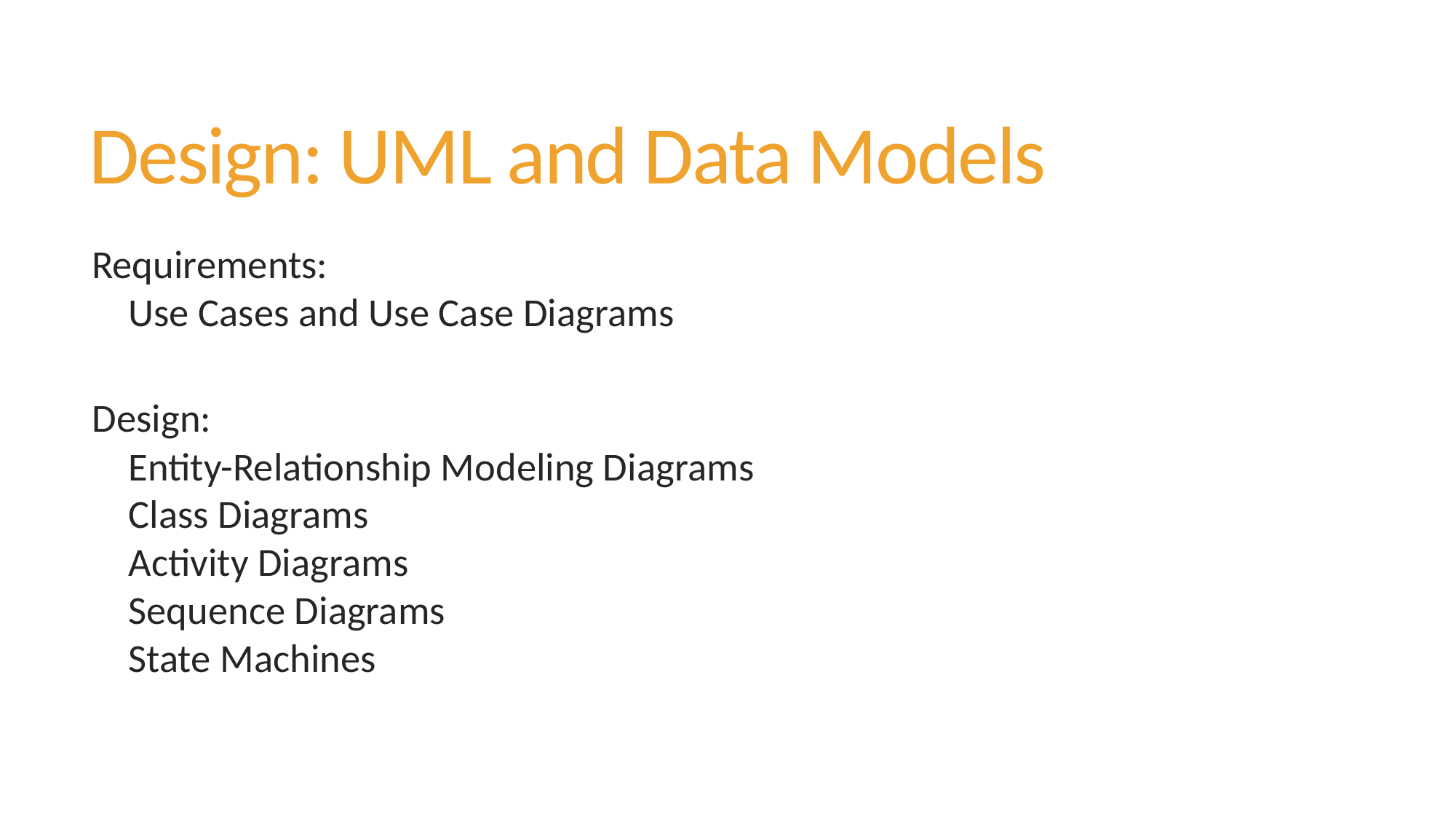

# Design: UML and Data Models
Requirements:
Use Cases and Use Case Diagrams

Design:
Entity-Relationship Modeling Diagrams
Class Diagrams
Activity Diagrams
Sequence Diagrams
State Machines